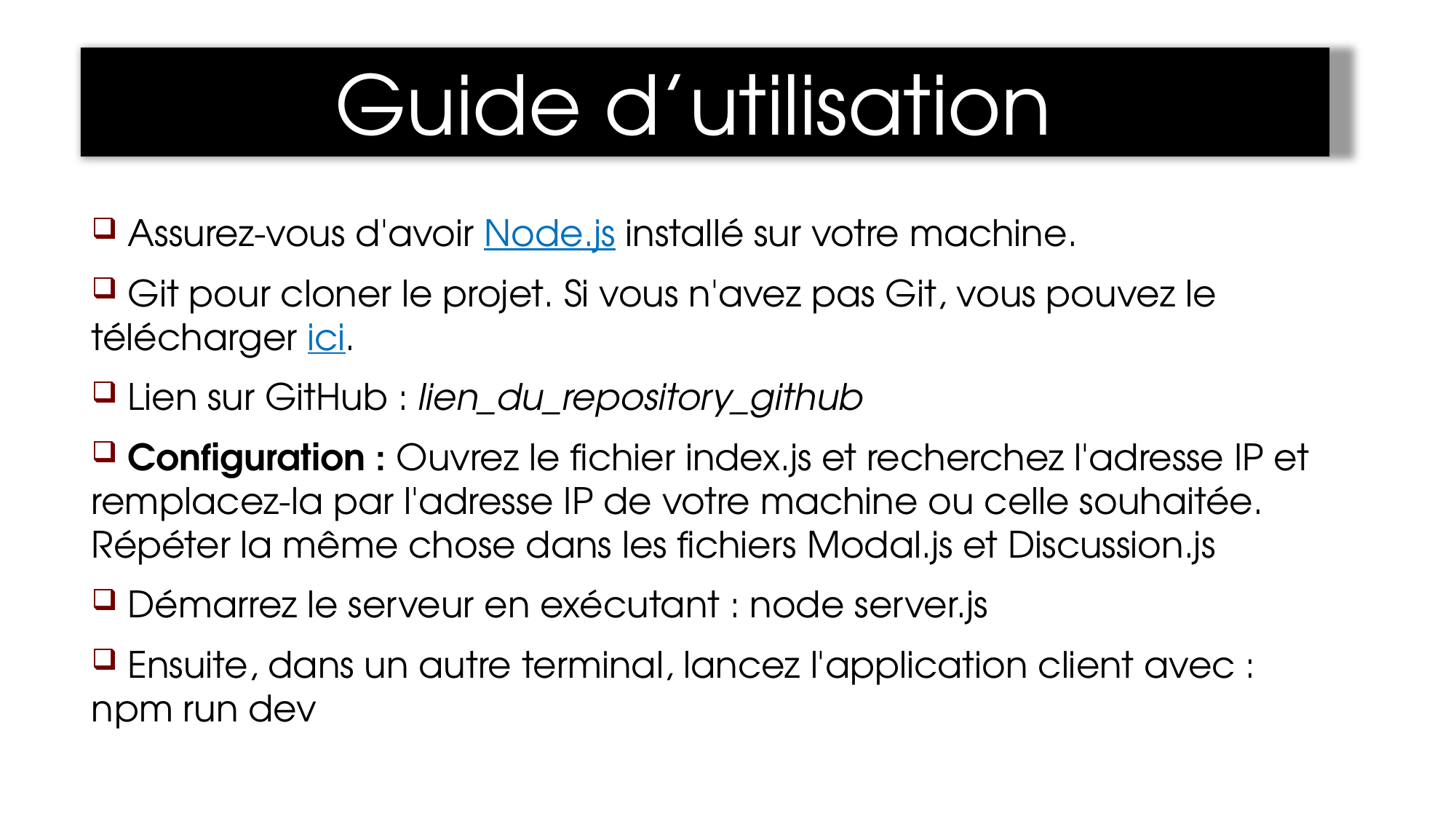

Guide d’utilisation
 Assurez-vous d'avoir Node.js installé sur votre machine.
 Git pour cloner le projet. Si vous n'avez pas Git, vous pouvez le télécharger ici.
 Lien sur GitHub : lien_du_repository_github
 Configuration : Ouvrez le fichier index.js et recherchez l'adresse IP et remplacez-la par l'adresse IP de votre machine ou celle souhaitée. Répéter la même chose dans les fichiers Modal.js et Discussion.js
 Démarrez le serveur en exécutant : node server.js
 Ensuite, dans un autre terminal, lancez l'application client avec :  npm run dev